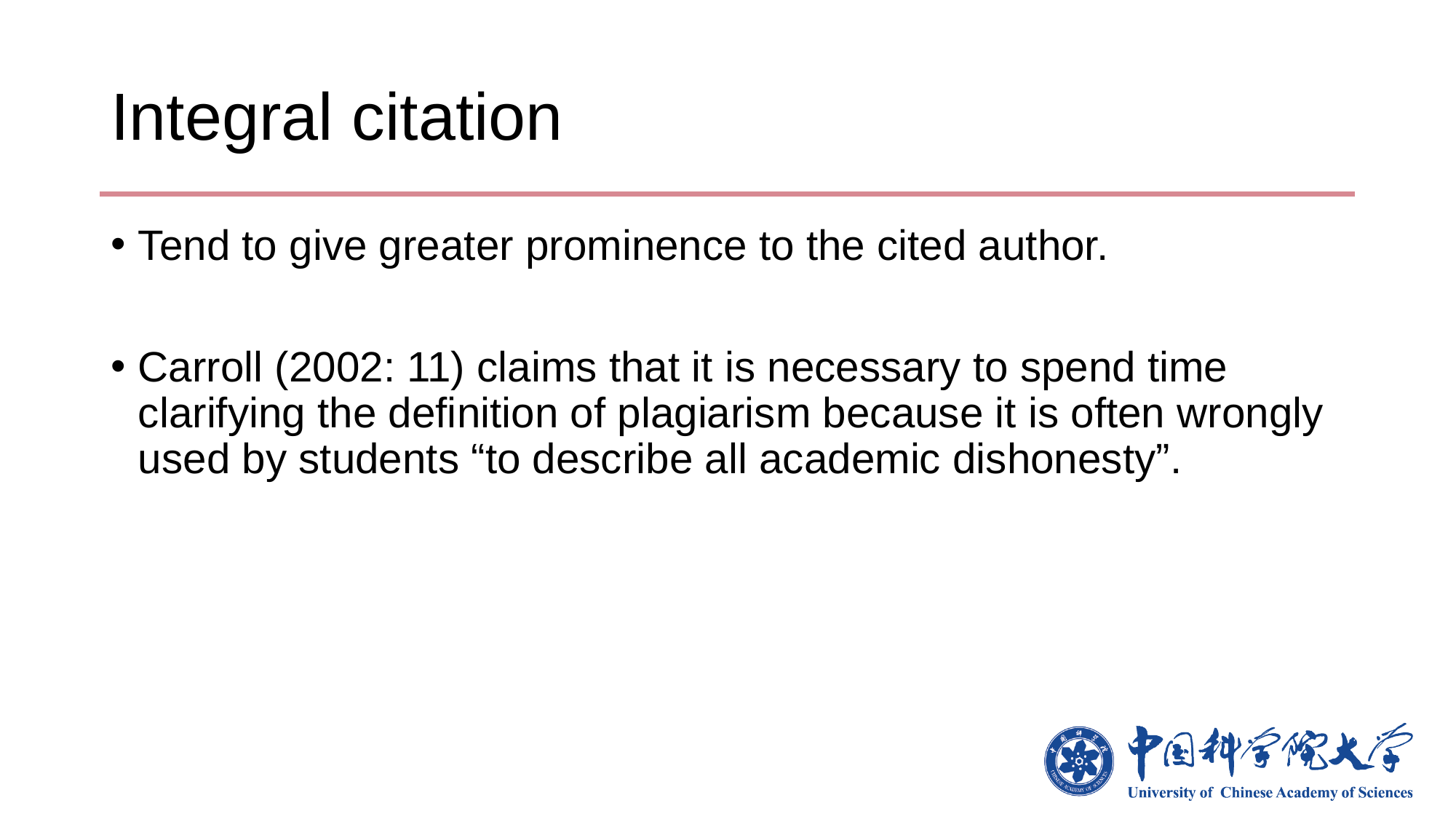

# Integral citation
Tend to give greater prominence to the cited author.

Carroll (2002: 11) claims that it is necessary to spend time clarifying the definition of plagiarism because it is often wrongly used by students “to describe all academic dishonesty”.